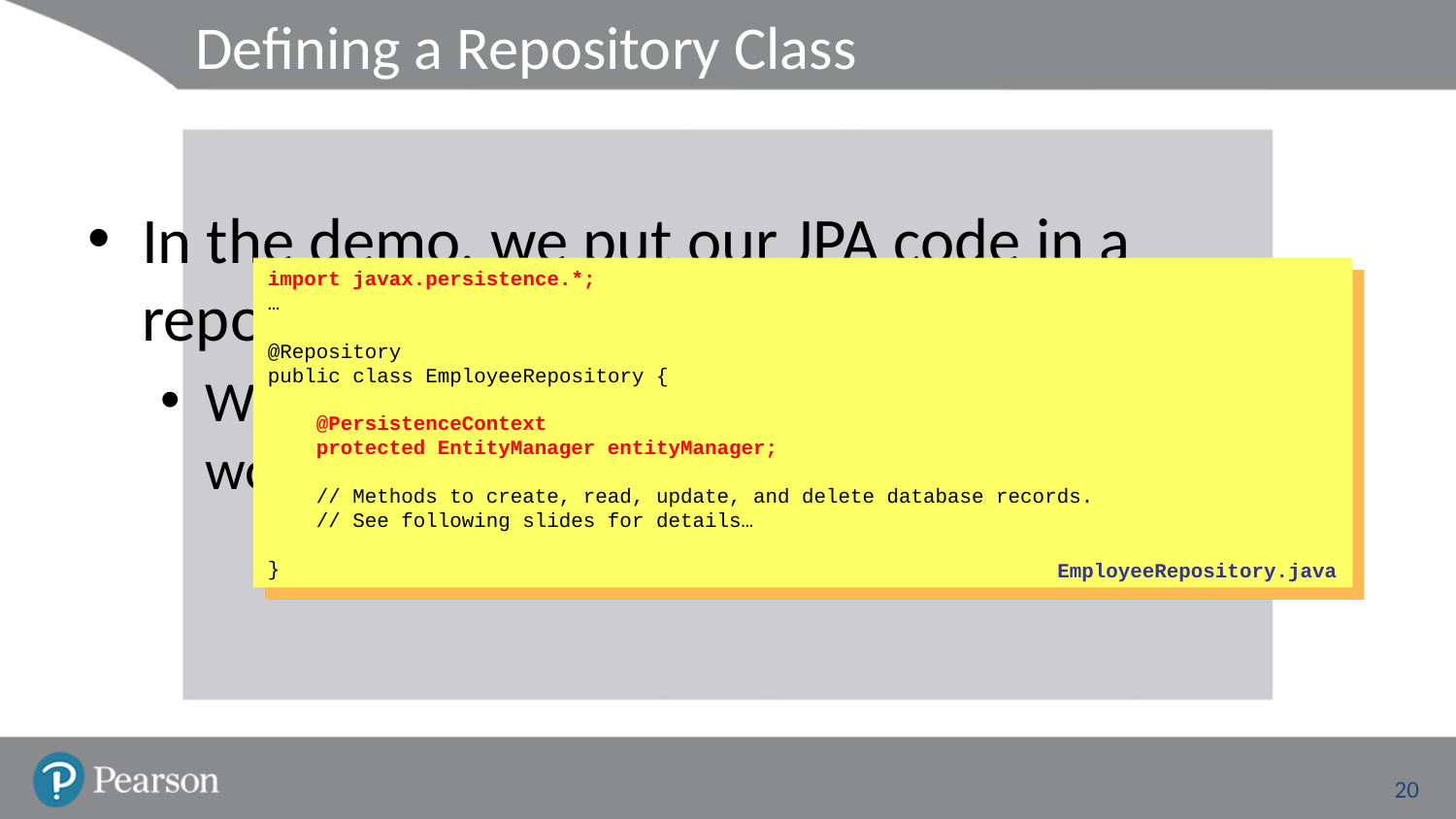

# Defining a Repository Class
In the demo, we put our JPA code in a repository class
We use an injected EntityManager to do the work
import javax.persistence.*;
…

@Repository
public class EmployeeRepository {

    @PersistenceContext
    protected EntityManager entityManager;

    // Methods to create, read, update, and delete database records.
    // See following slides for details…

}
EmployeeRepository.java
20